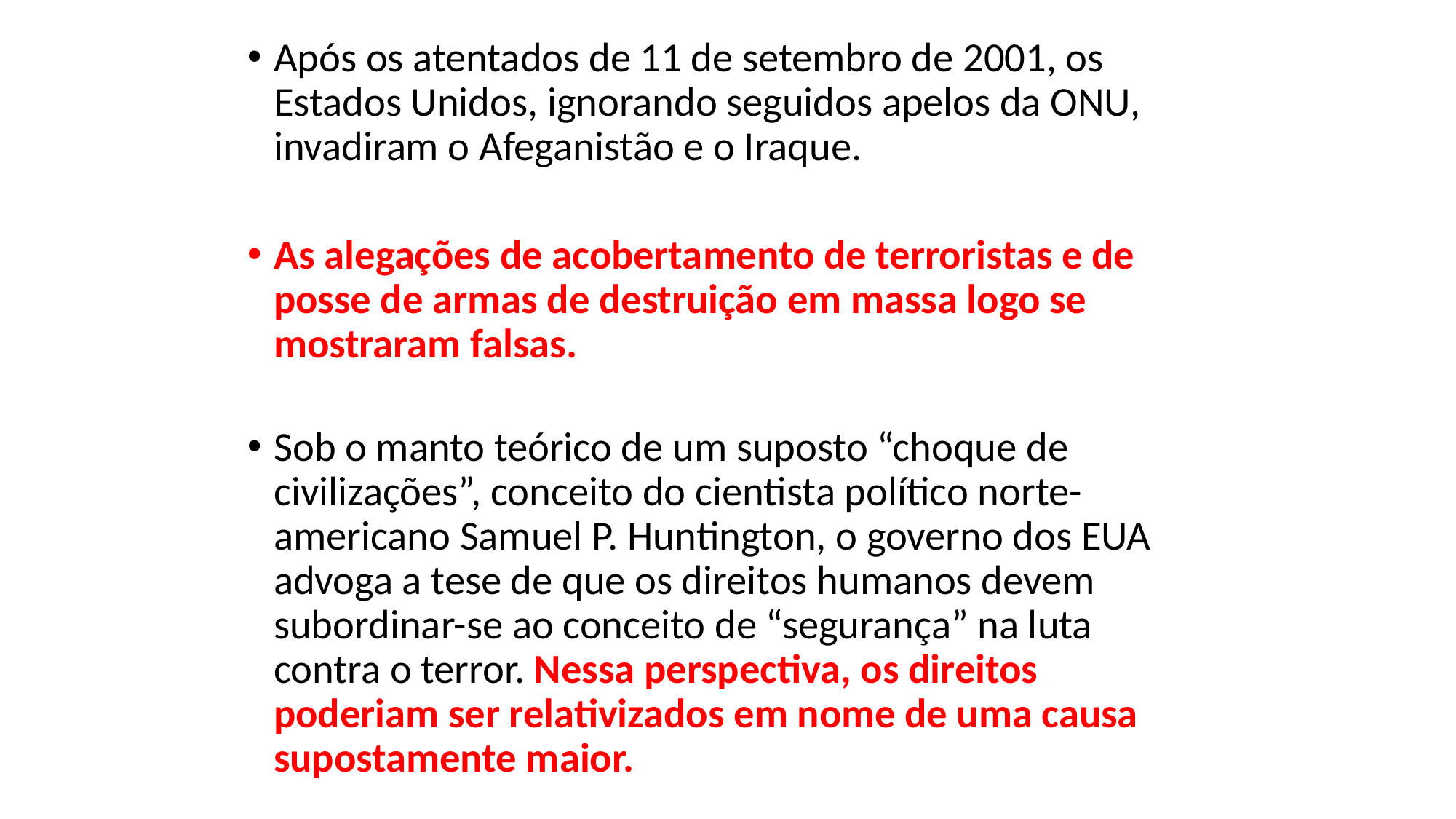

Após os atentados de 11 de setembro de 2001, os Estados Unidos, ignorando seguidos apelos da ONU, invadiram o Afeganistão e o Iraque.
As alegações de acobertamento de terroristas e de posse de armas de destruição em massa logo se mostraram falsas.
Sob o manto teórico de um suposto “choque de civilizações”, conceito do cientista político norte-americano Samuel P. Huntington, o governo dos EUA advoga a tese de que os direitos humanos devem subordinar-se ao conceito de “segurança” na luta contra o terror. Nessa perspectiva, os direitos poderiam ser relativizados em nome de uma causa supostamente maior.